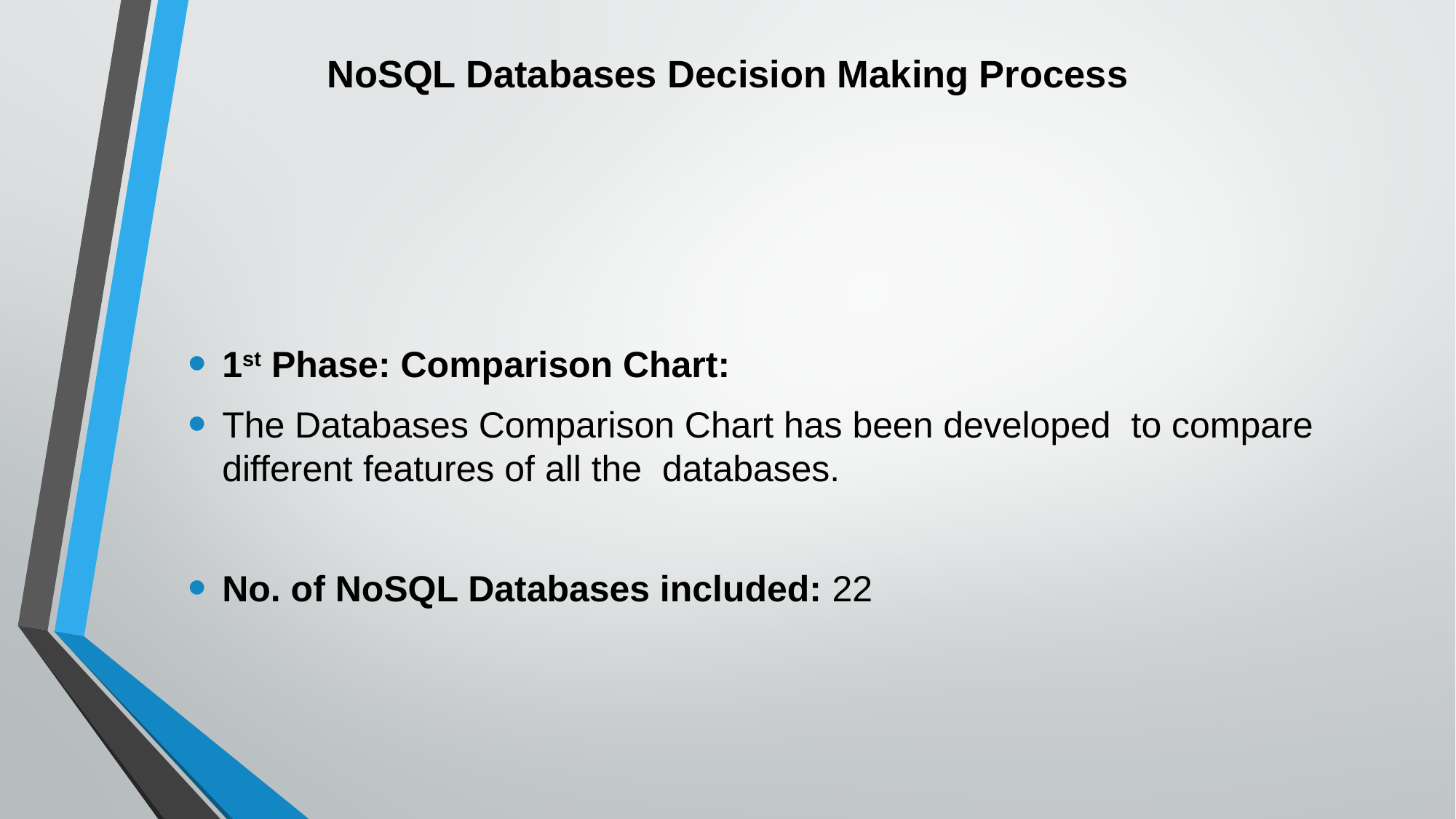

# NoSQL Databases Decision Making Process
1st Phase: Comparison Chart:
The Databases Comparison Chart has been developed  to compare  different features of all the  databases.

No. of NoSQL Databases included: 22